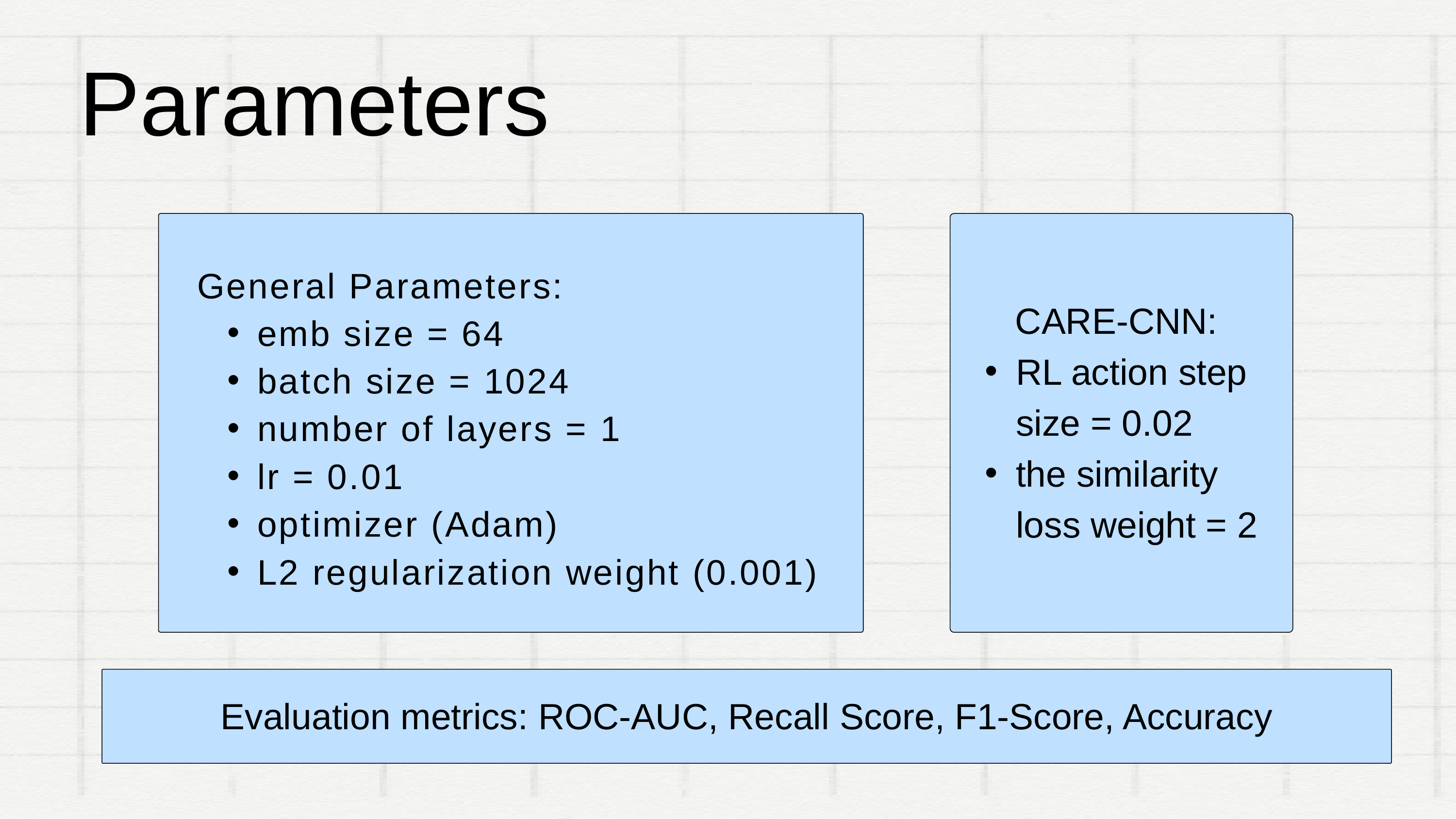

Parameters

General Parameters:
emb size = 64
batch size = 1024
number of layers = 1
lr = 0.01
optimizer (Adam)
L2 regularization weight (0.001)

CARE-CNN:
RL action step size = 0.02
the similarity loss weight = 2

Evaluation metrics: ROC-AUC, Recall Score, F1-Score, Accuracy